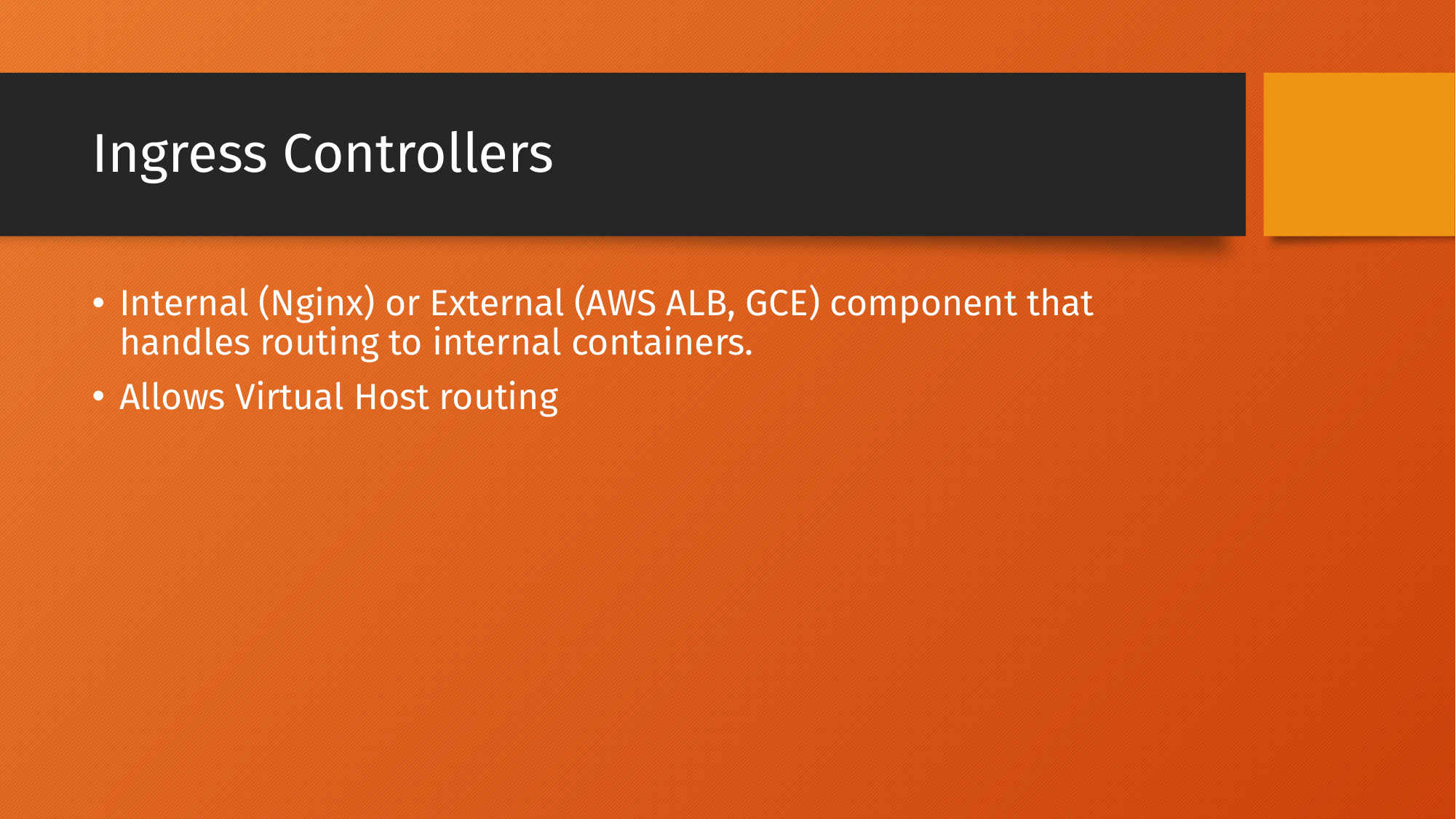

# Ingress Controllers
Internal (Nginx) or External (AWS ALB, GCE) component that handles routing to internal containers.
Allows Virtual Host routing